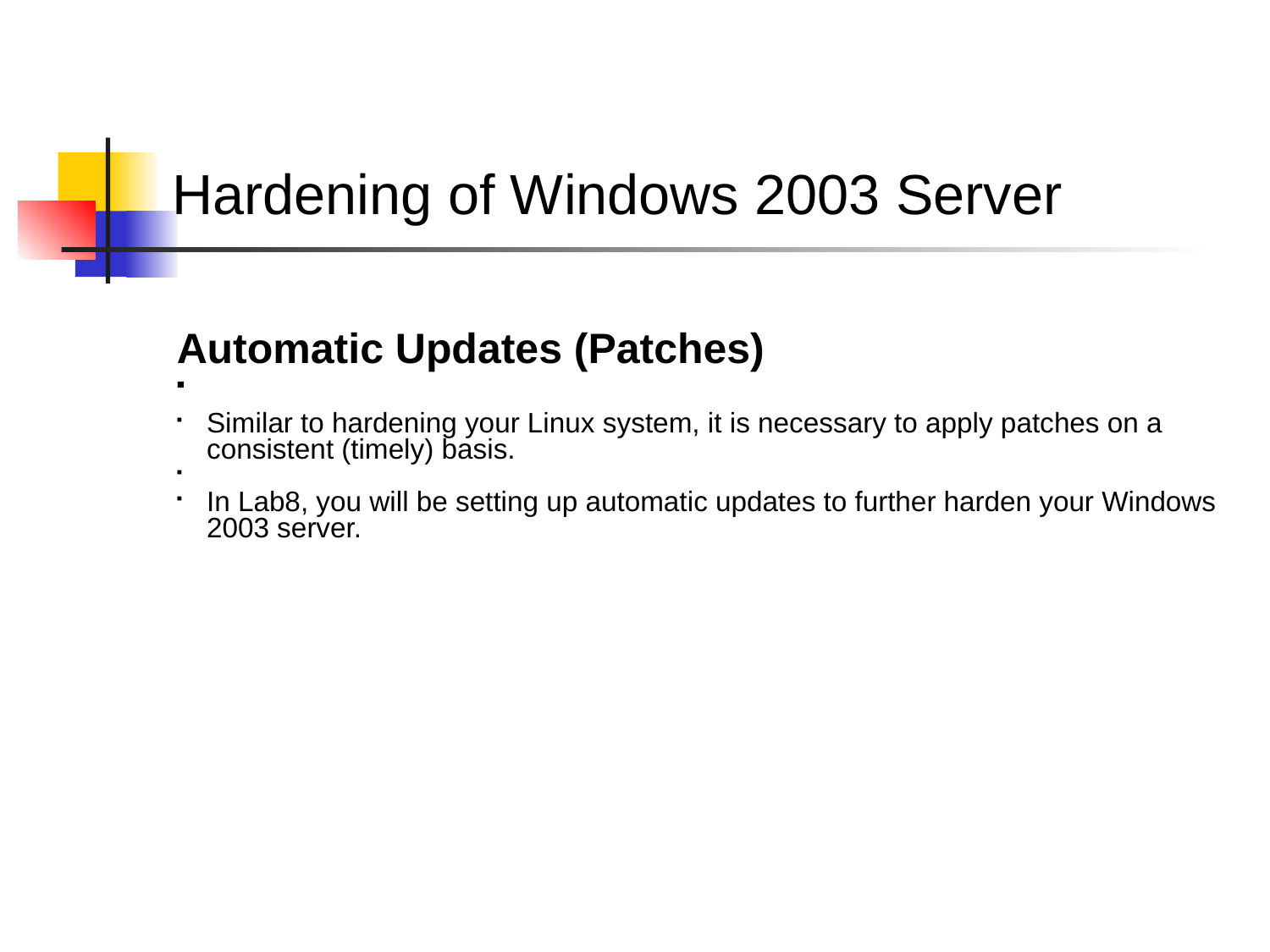

Hardening of Windows 2003 Server

Automatic Updates (Patches)

Similar to hardening your Linux system, it is necessary to apply patches on a consistent (timely) basis.

In Lab8, you will be setting up automatic updates to further harden your Windows 2003 server.